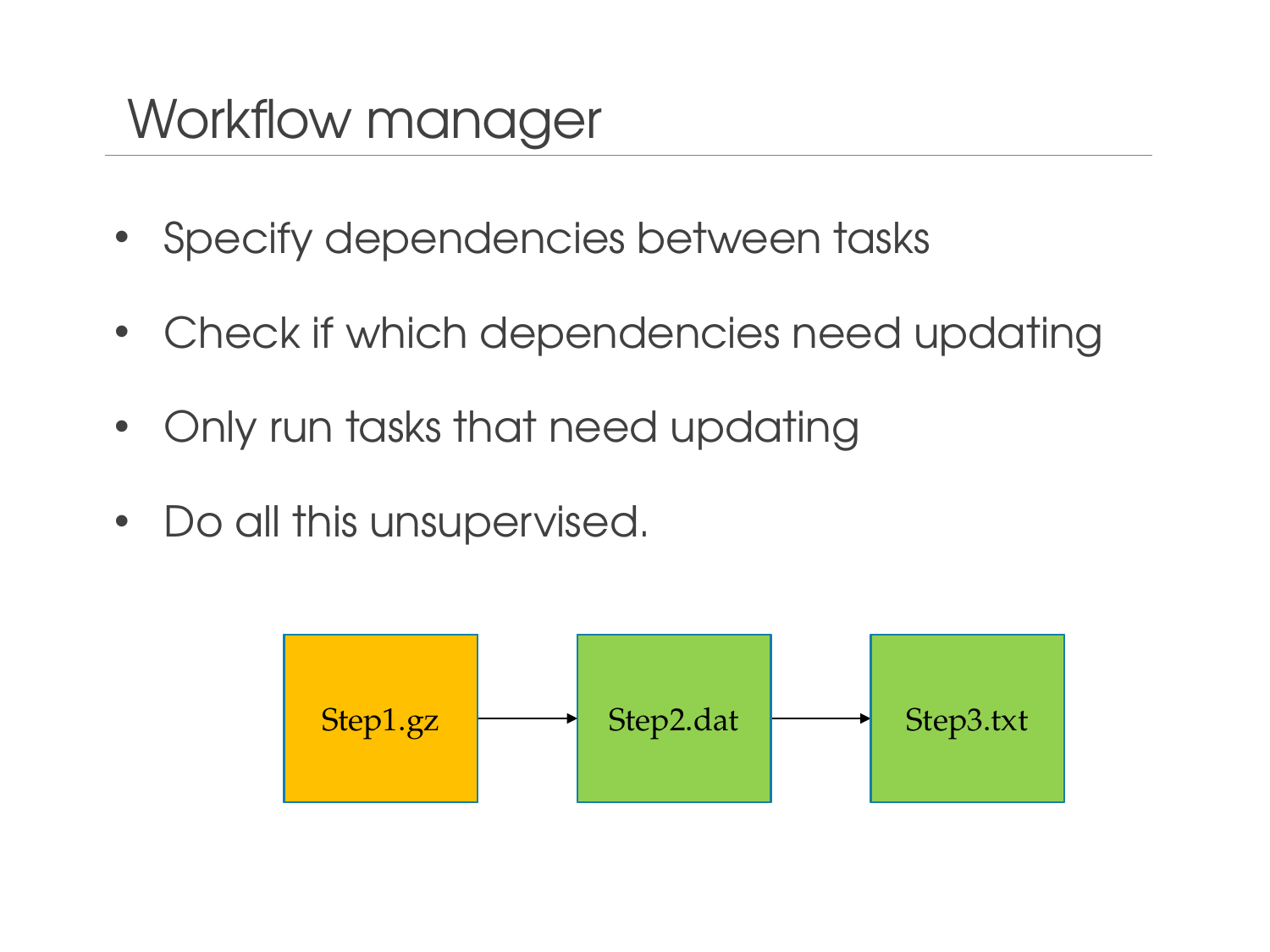

# Workflow manager
Specify dependencies between tasks
Check if which dependencies need updating
Only run tasks that need updating
Do all this unsupervised.
Step1.gz
Step1.gz
Step1.gz
Step2.dat
Step2.dat
Step3.txt
Step3.txt